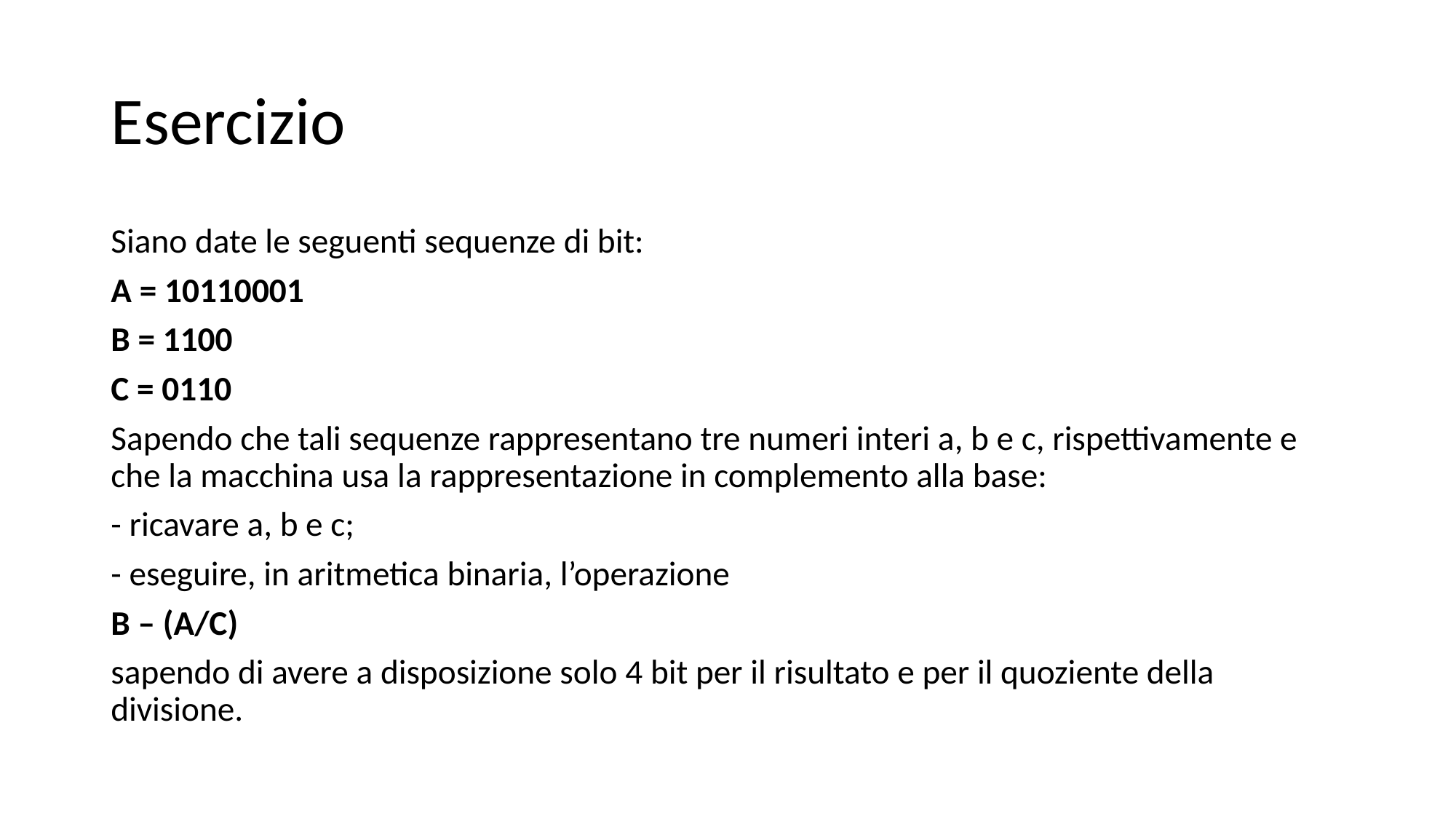

# Esercizio
Siano date le seguenti sequenze di bit:
A = 10110001
B = 1100
C = 0110
Sapendo che tali sequenze rappresentano tre numeri interi a, b e c, rispettivamente e che la macchina usa la rappresentazione in complemento alla base:
- ricavare a, b e c;
- eseguire, in aritmetica binaria, l’operazione
B – (A/C)
sapendo di avere a disposizione solo 4 bit per il risultato e per il quoziente della divisione.